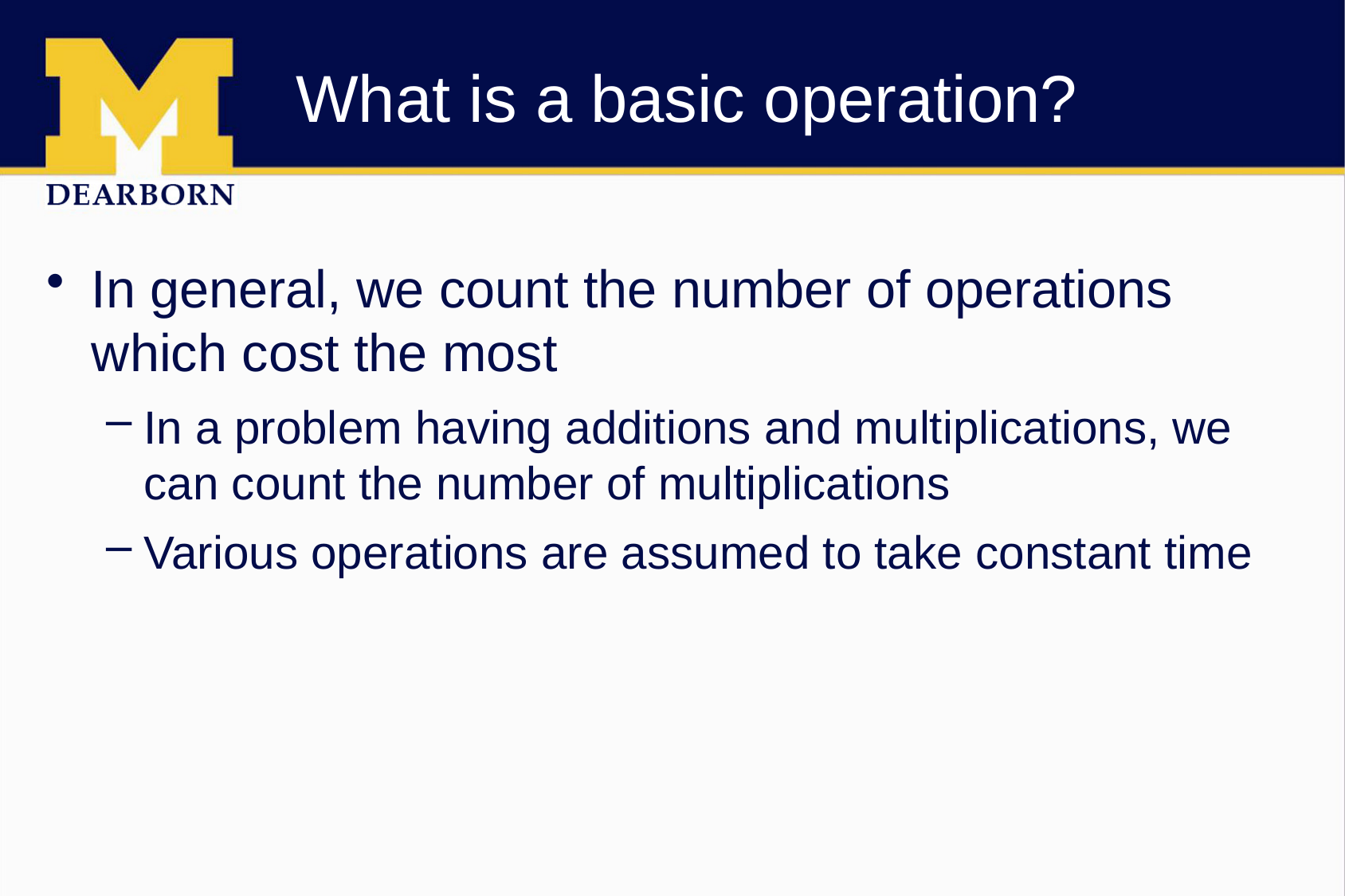

# What is a basic operation?
In general, we count the number of operations which cost the most
In a problem having additions and multiplications, we can count the number of multiplications
Various operations are assumed to take constant time